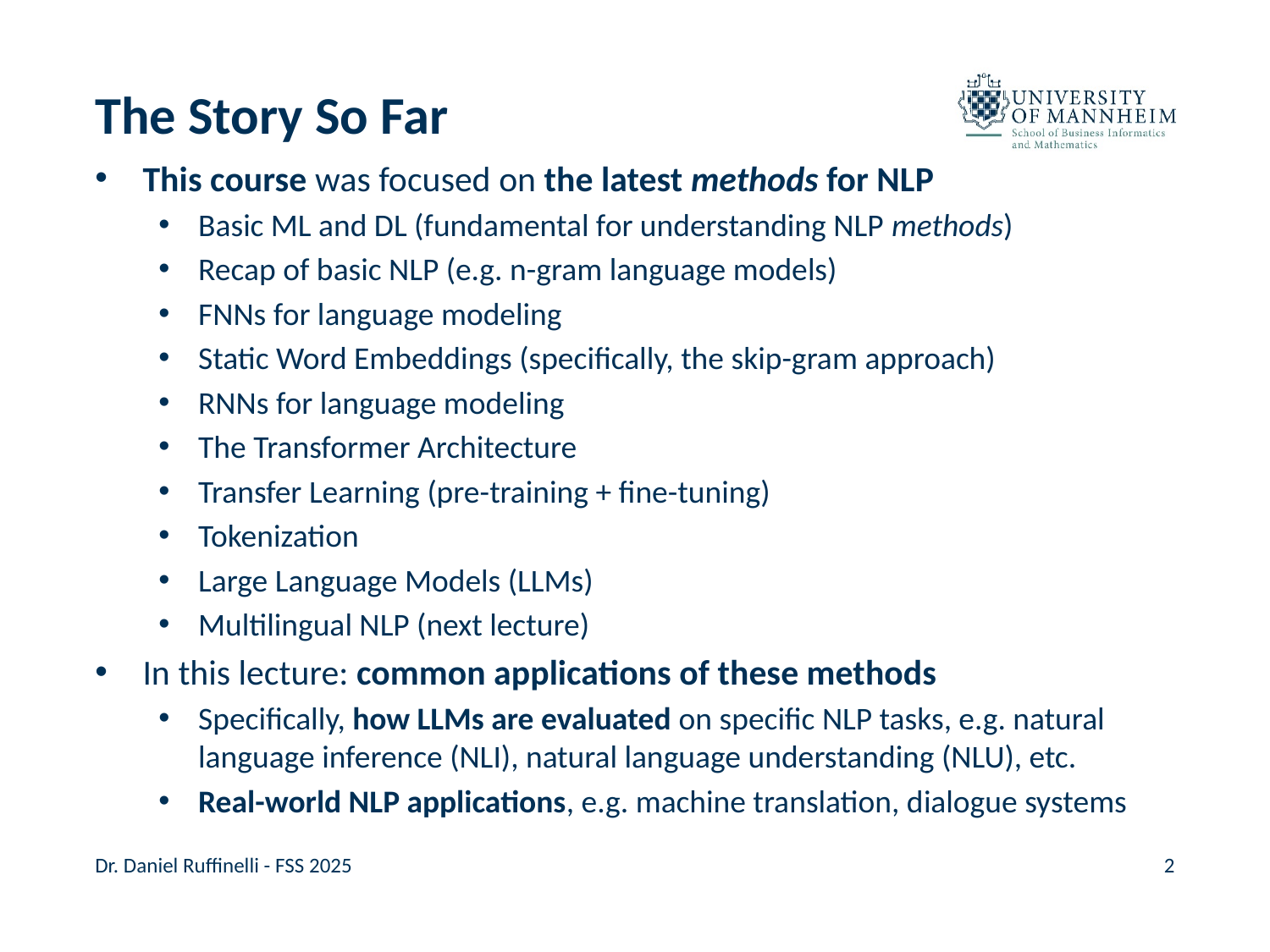

# The Story So Far
This course was focused on the latest methods for NLP
Basic ML and DL (fundamental for understanding NLP methods)
Recap of basic NLP (e.g. n-gram language models)
FNNs for language modeling
Static Word Embeddings (specifically, the skip-gram approach)
RNNs for language modeling
The Transformer Architecture
Transfer Learning (pre-training + fine-tuning)
Tokenization
Large Language Models (LLMs)
Multilingual NLP (next lecture)
In this lecture: common applications of these methods
Specifically, how LLMs are evaluated on specific NLP tasks, e.g. natural language inference (NLI), natural language understanding (NLU), etc.
Real-world NLP applications, e.g. machine translation, dialogue systems

Dr. Daniel Ruffinelli - FSS 2025
2